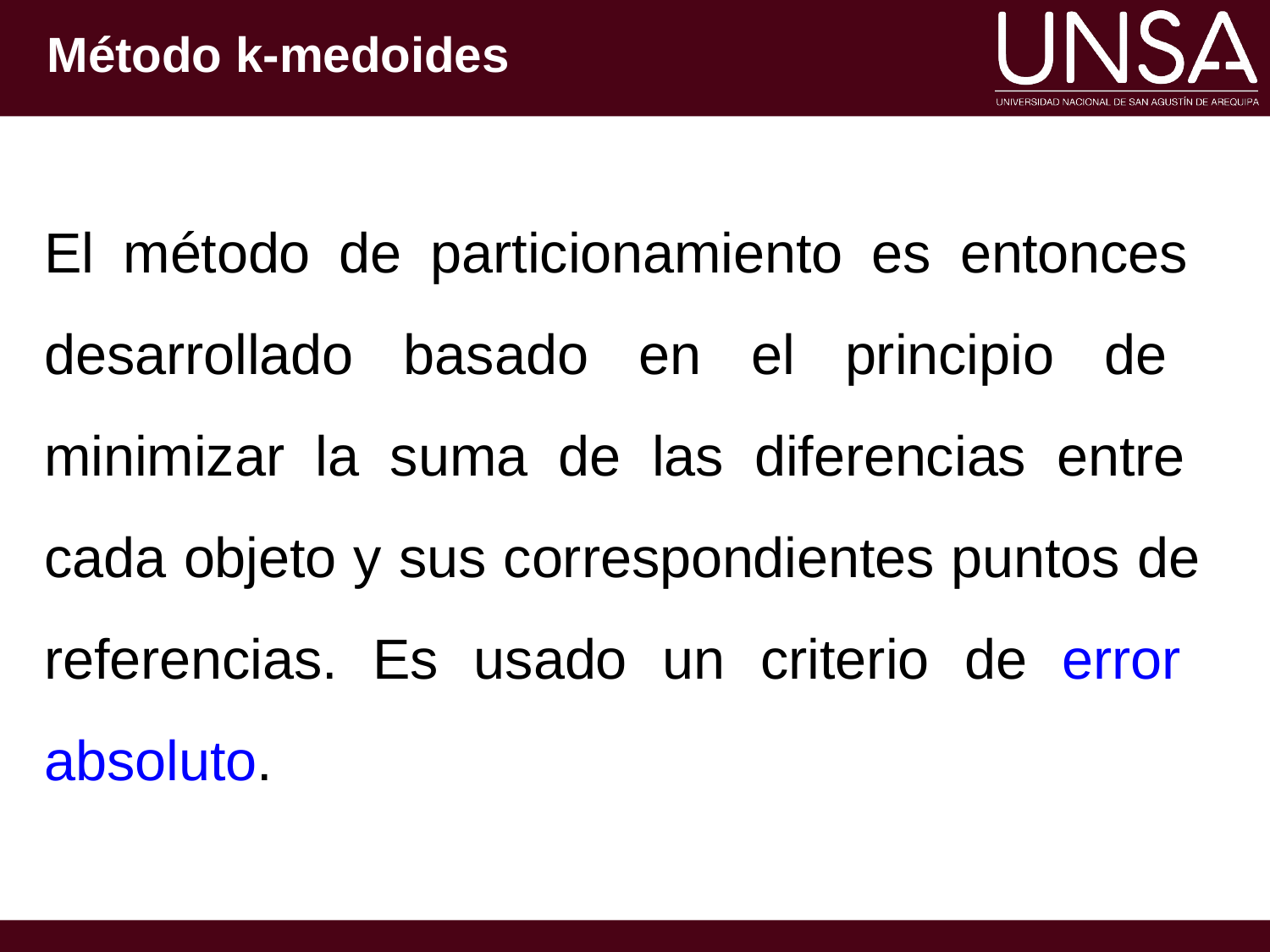

# Método k-medoides
El método de particionamiento es entonces  desarrollado basado en el principio de  minimizar la suma de las diferencias entre  cada objeto y sus correspondientes puntos de  referencias. Es usado un criterio de error  absoluto.